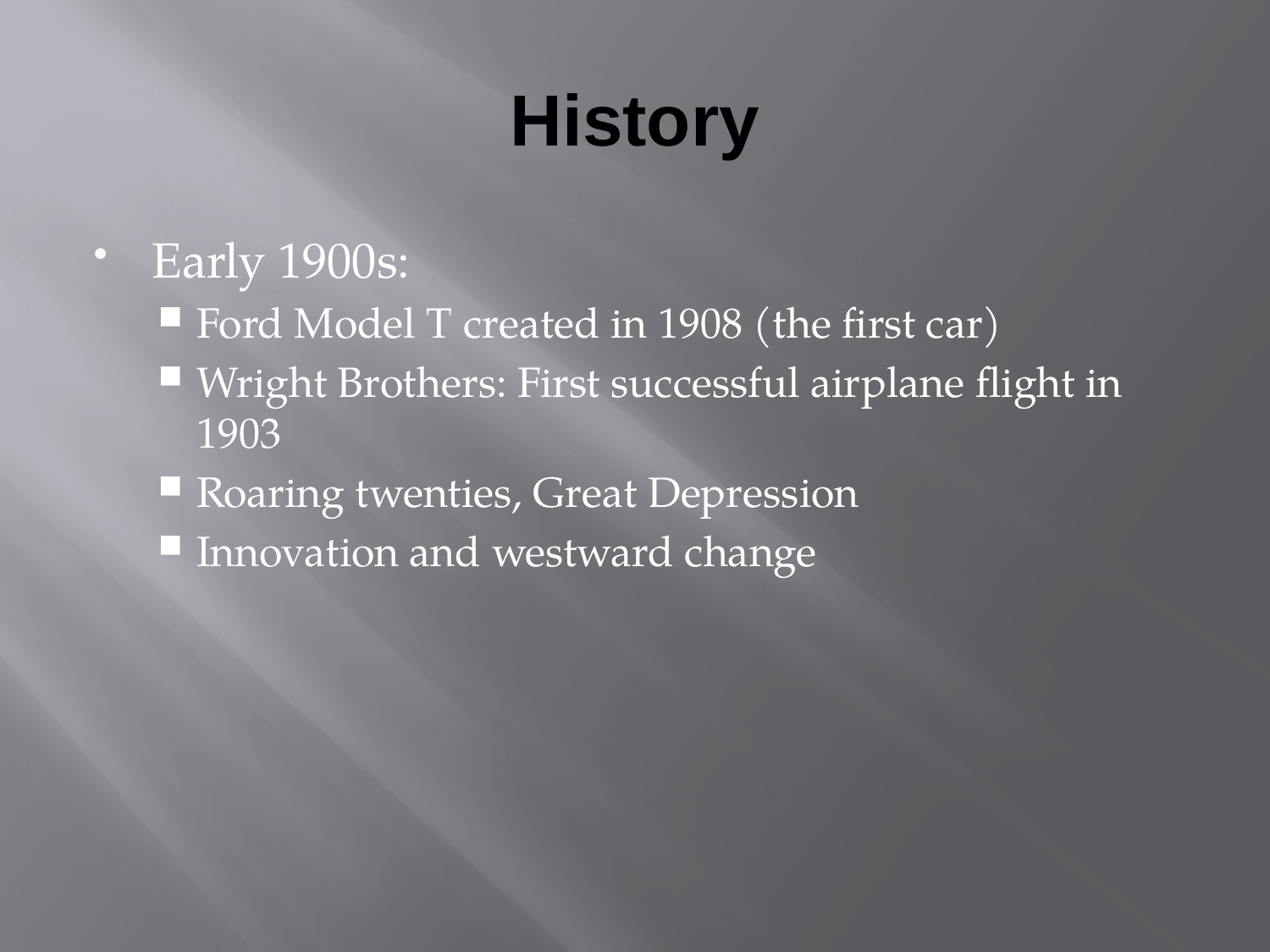

# History
Early 1900s:
Ford Model T created in 1908 (the first car)
Wright Brothers: First successful airplane flight in 1903
Roaring twenties, Great Depression
Innovation and westward change